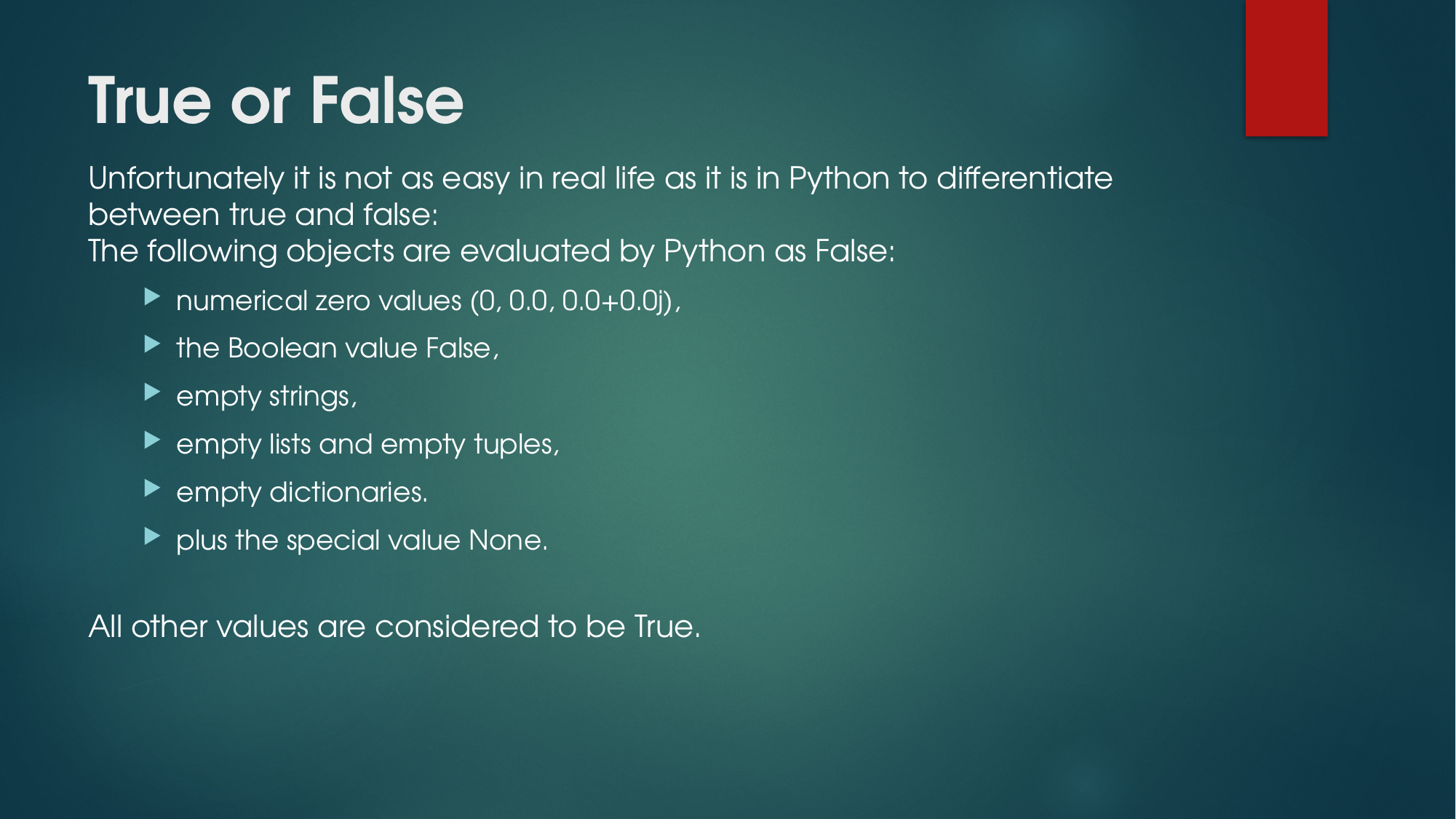

# True or False
Unfortunately it is not as easy in real life as it is in Python to differentiate between true and false: 
The following objects are evaluated by Python as False:
numerical zero values (0, 0.0, 0.0+0.0j),
the Boolean value False,
empty strings,
empty lists and empty tuples,
empty dictionaries.
plus the special value None.
All other values are considered to be True.